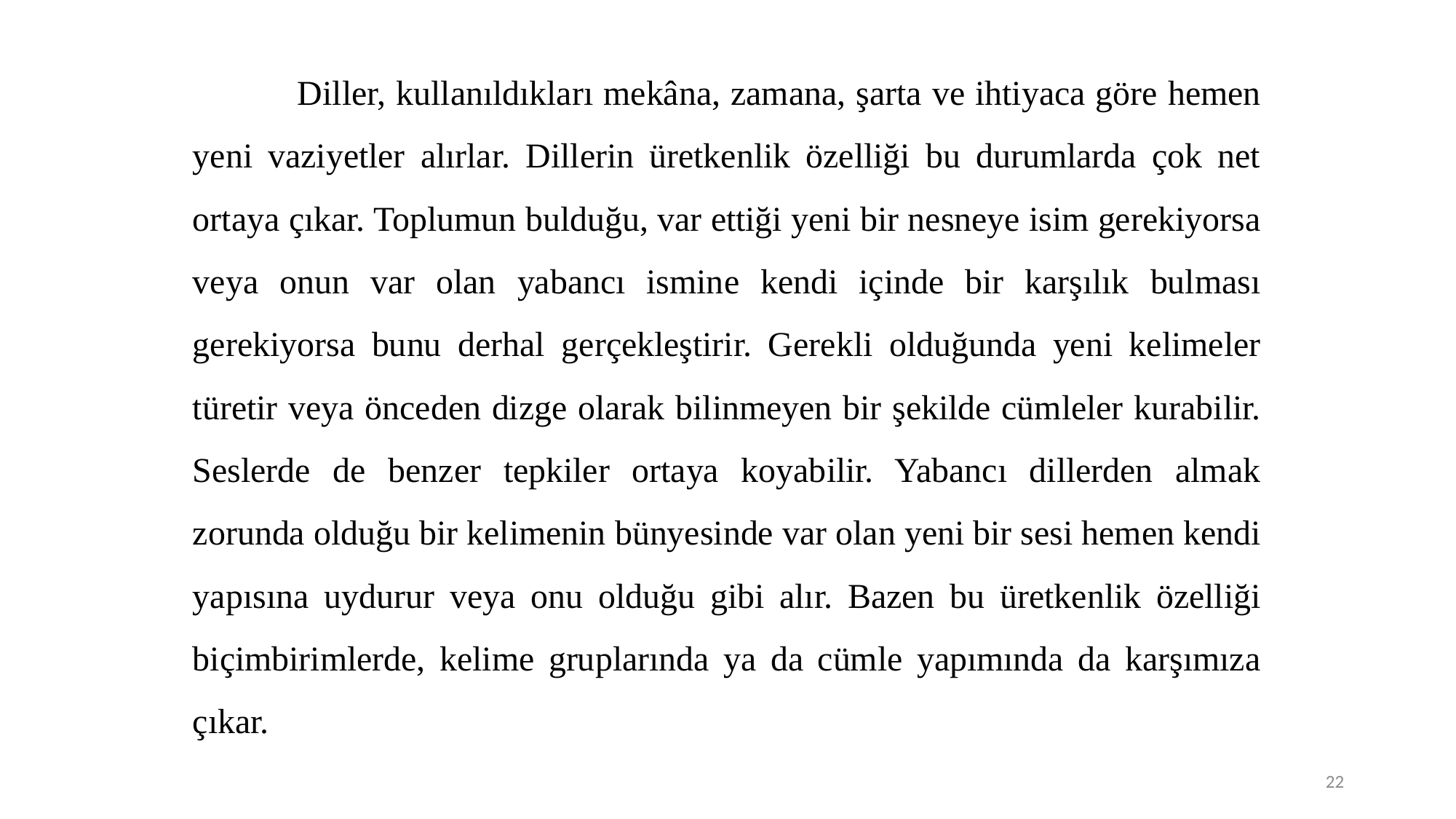

Diller, kullanıldıkları mekâna, zamana, şarta ve ihtiyaca göre hemen yeni vaziyetler alırlar. Dillerin üretkenlik özelliği bu durumlarda çok net ortaya çıkar. Toplumun bulduğu, var ettiği yeni bir nesneye isim gerekiyorsa veya onun var olan yabancı ismine kendi içinde bir karşılık bulması gerekiyorsa bunu derhal gerçekleştirir. Gerekli olduğunda yeni kelimeler türetir veya önceden dizge olarak bilinmeyen bir şekilde cümleler kurabilir. Seslerde de benzer tepkiler ortaya koyabilir. Yabancı dillerden almak zorunda olduğu bir kelimenin bünyesinde var olan yeni bir sesi hemen kendi yapısına uydurur veya onu olduğu gibi alır. Bazen bu üretkenlik özelliği biçimbirimlerde, kelime gruplarında ya da cümle yapımında da karşımıza çıkar.

22